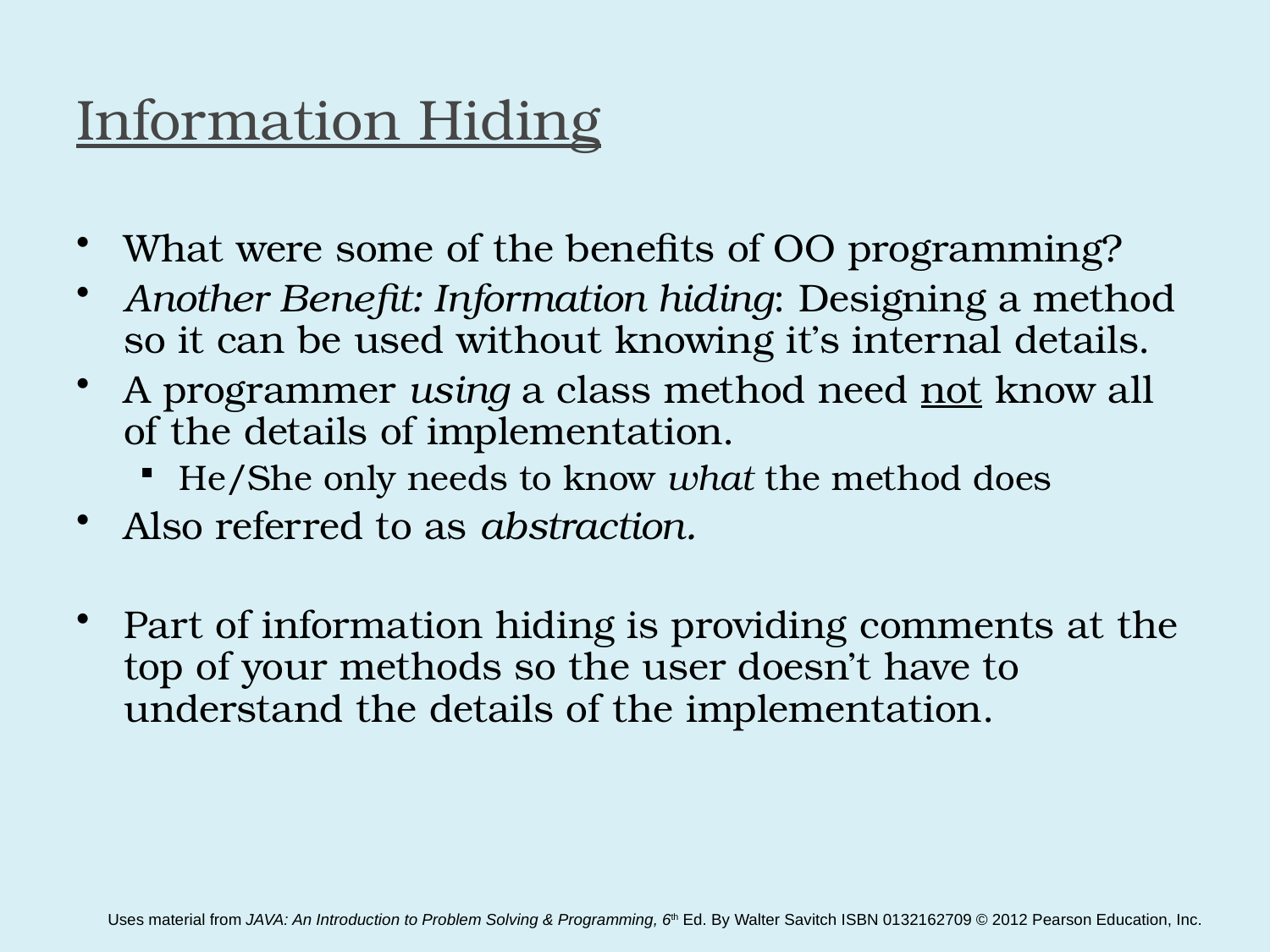

# Information Hiding
What were some of the benefits of OO programming?
Another Benefit: Information hiding: Designing a method so it can be used without knowing it’s internal details.
A programmer using a class method need not know all of the details of implementation.
He/She only needs to know what the method does
Also referred to as abstraction.

Part of information hiding is providing comments at the top of your methods so the user doesn’t have to understand the details of the implementation.